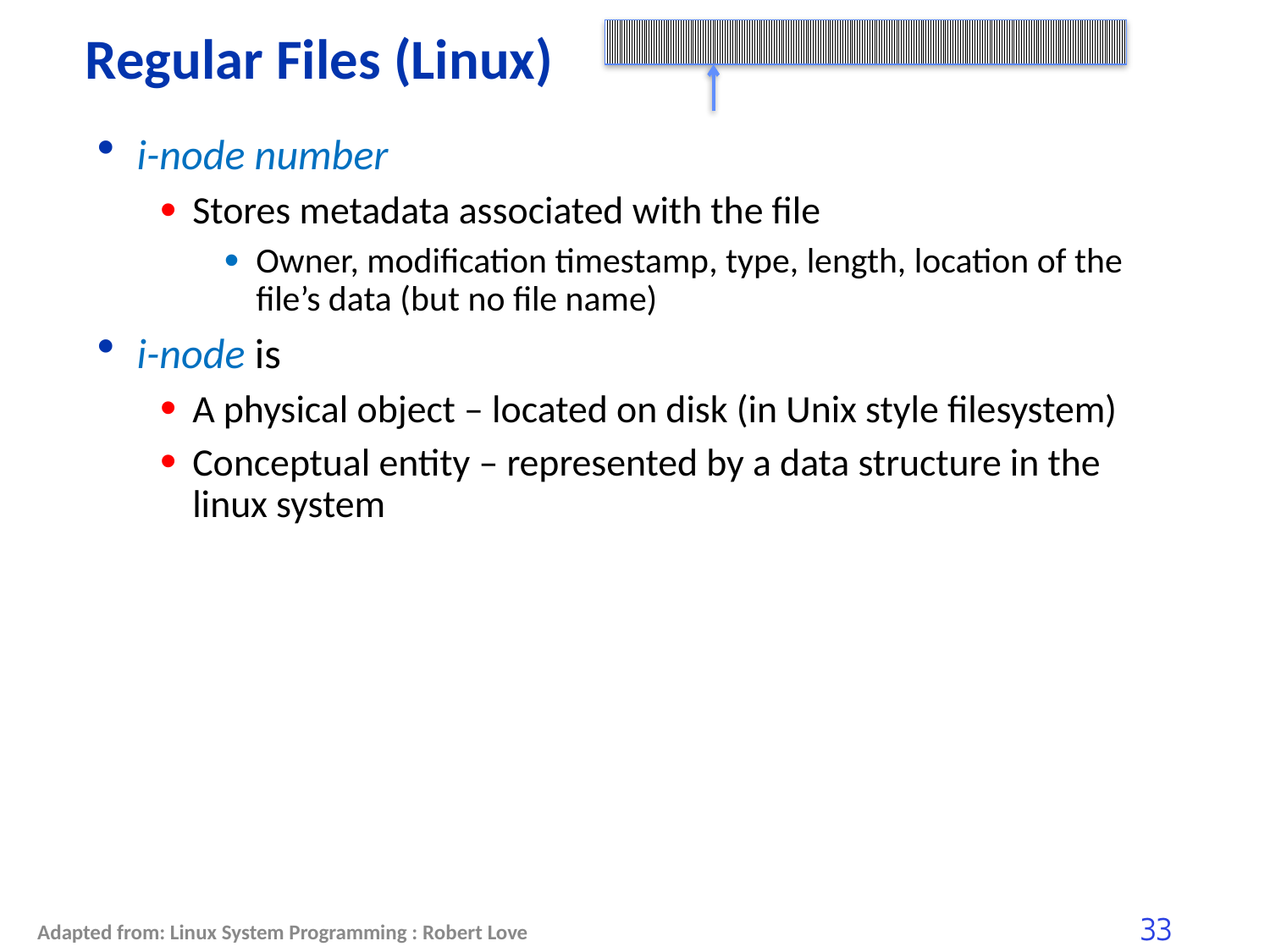

# Regular Files (Linux)
i-node number
Stores metadata associated with the file
Owner, modification timestamp, type, length, location of the file’s data (but no file name)
i-node is
A physical object – located on disk (in Unix style filesystem)
Conceptual entity – represented by a data structure in the linux system
Adapted from: Linux System Programming : Robert Love